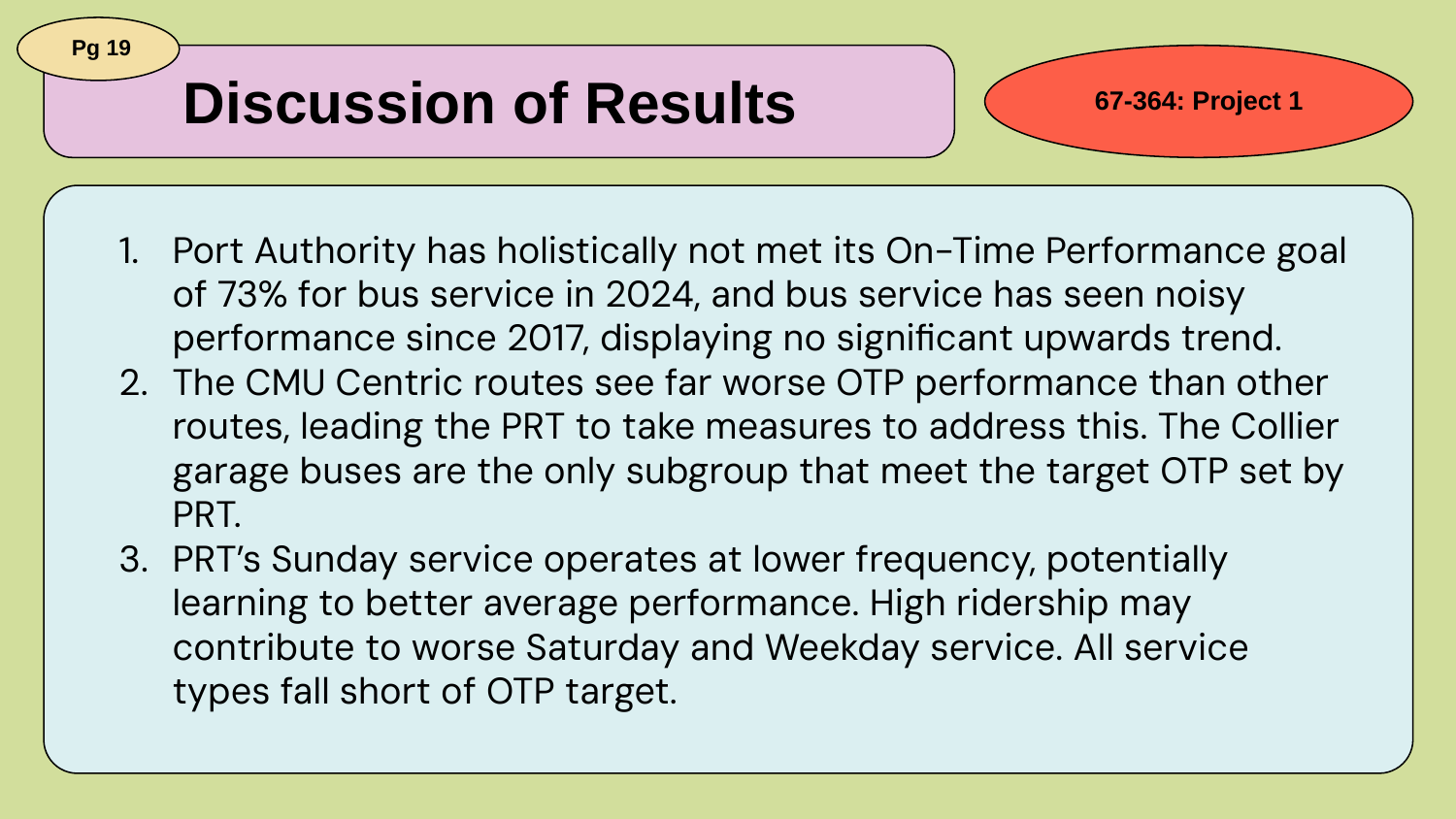

Pg 19
67-364: Project 1
# Discussion of Results
Port Authority has holistically not met its On-Time Performance goal of 73% for bus service in 2024, and bus service has seen noisy performance since 2017, displaying no significant upwards trend.
The CMU Centric routes see far worse OTP performance than other routes, leading the PRT to take measures to address this. The Collier garage buses are the only subgroup that meet the target OTP set by PRT.
PRT’s Sunday service operates at lower frequency, potentially learning to better average performance. High ridership may contribute to worse Saturday and Weekday service. All service types fall short of OTP target.